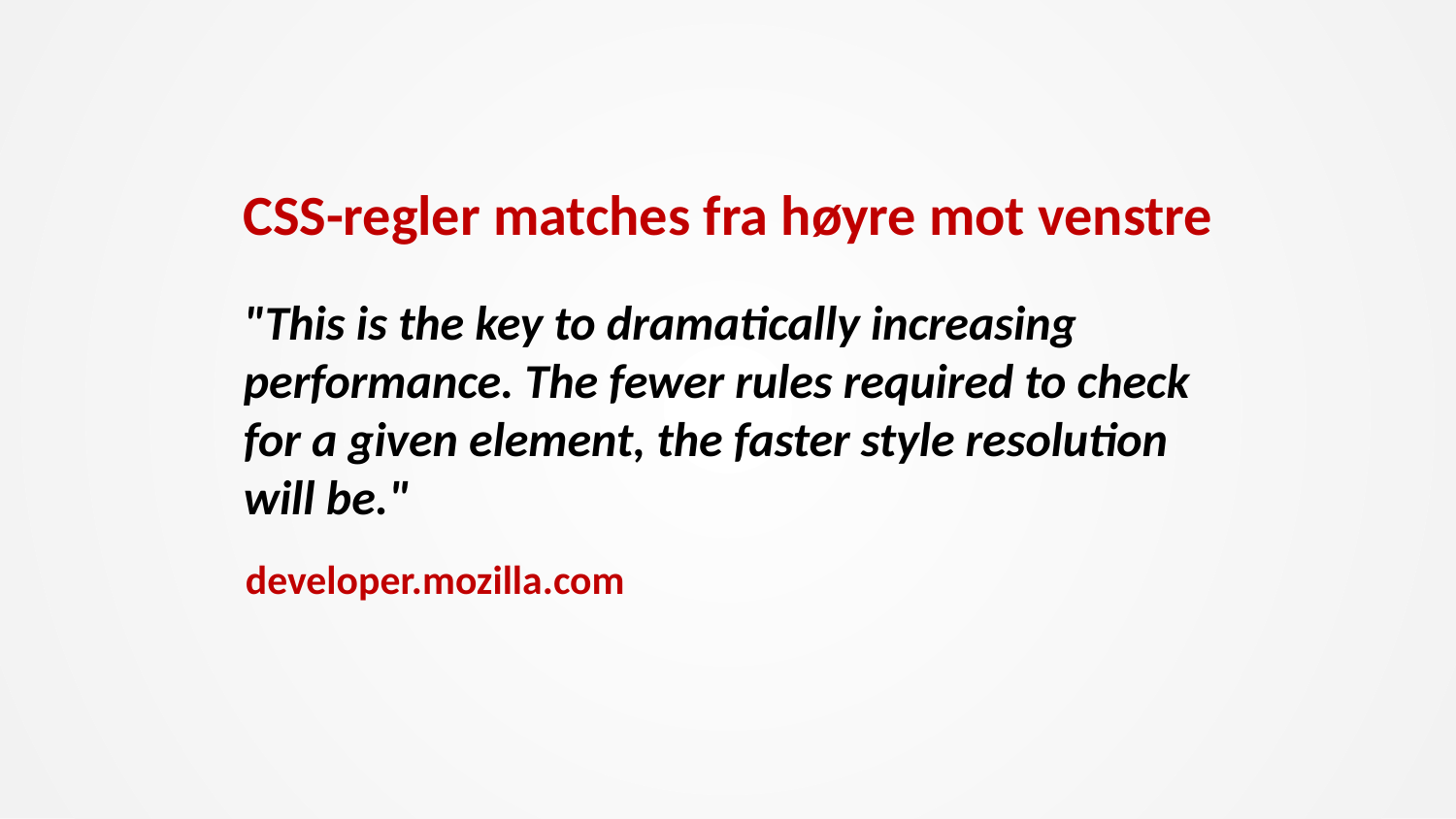

CSS-regler matches fra høyre mot venstre
"This is the key to dramatically increasing performance. The fewer rules required to check for a given element, the faster style resolution will be."
developer.mozilla.com